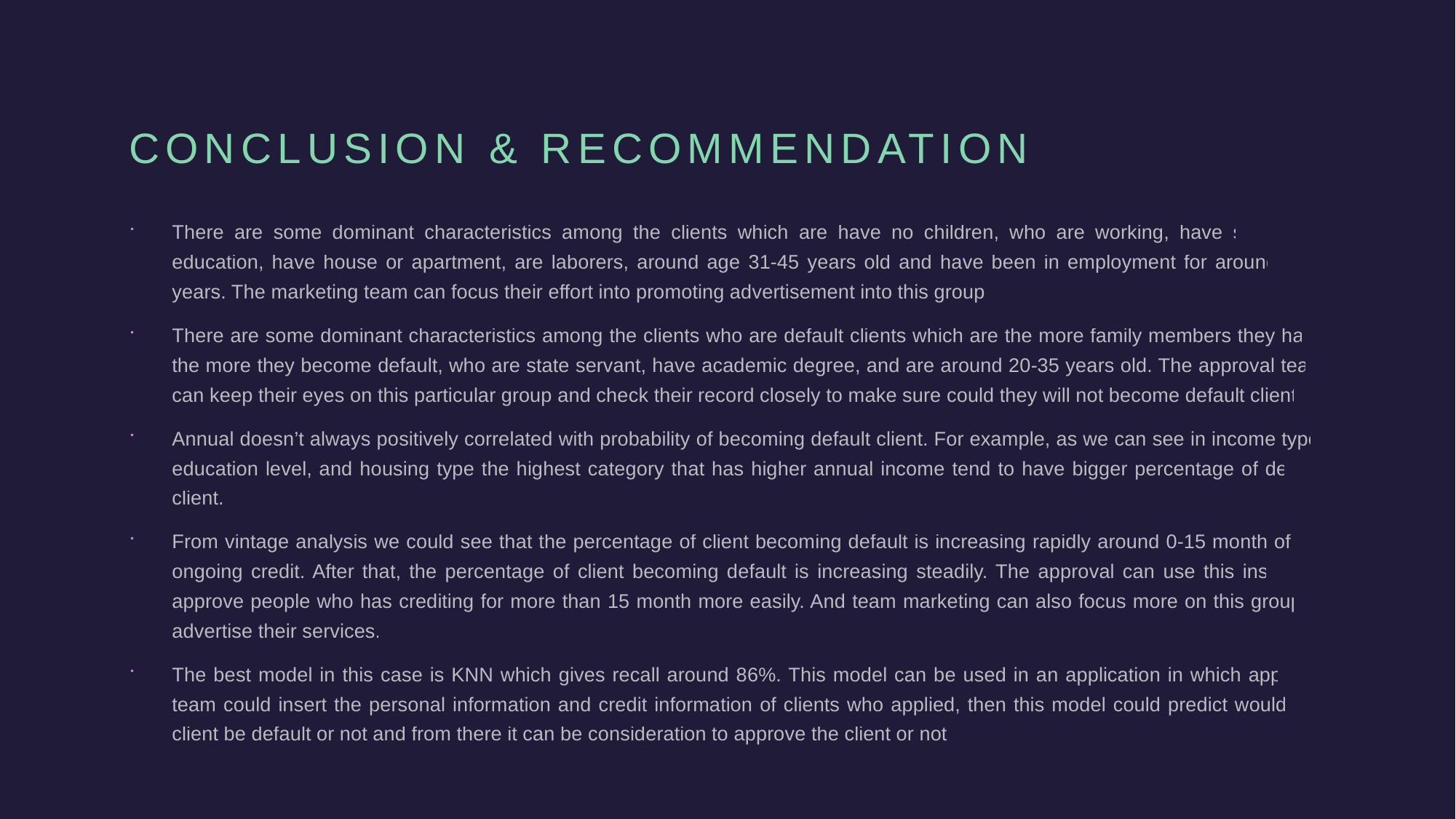

# Conclusion & Recommendation
There are some dominant characteristics among the clients which are have no children, who are working, have secondary education, have house or apartment, are laborers, around age 31-45 years old and have been in employment for around 0-10 years. The marketing team can focus their effort into promoting advertisement into this group.
There are some dominant characteristics among the clients who are default clients which are the more family members they have the more they become default, who are state servant, have academic degree, and are around 20-35 years old. The approval team can keep their eyes on this particular group and check their record closely to make sure could they will not become default client.
Annual doesn’t always positively correlated with probability of becoming default client. For example, as we can see in income type, education level, and housing type the highest category that has higher annual income tend to have bigger percentage of default client.
From vintage analysis we could see that the percentage of client becoming default is increasing rapidly around 0-15 month of the ongoing credit. After that, the percentage of client becoming default is increasing steadily. The approval can use this insight to approve people who has crediting for more than 15 month more easily. And team marketing can also focus more on this group to advertise their services.
The best model in this case is KNN which gives recall around 86%. This model can be used in an application in which approval team could insert the personal information and credit information of clients who applied, then this model could predict would this client be default or not and from there it can be consideration to approve the client or not.